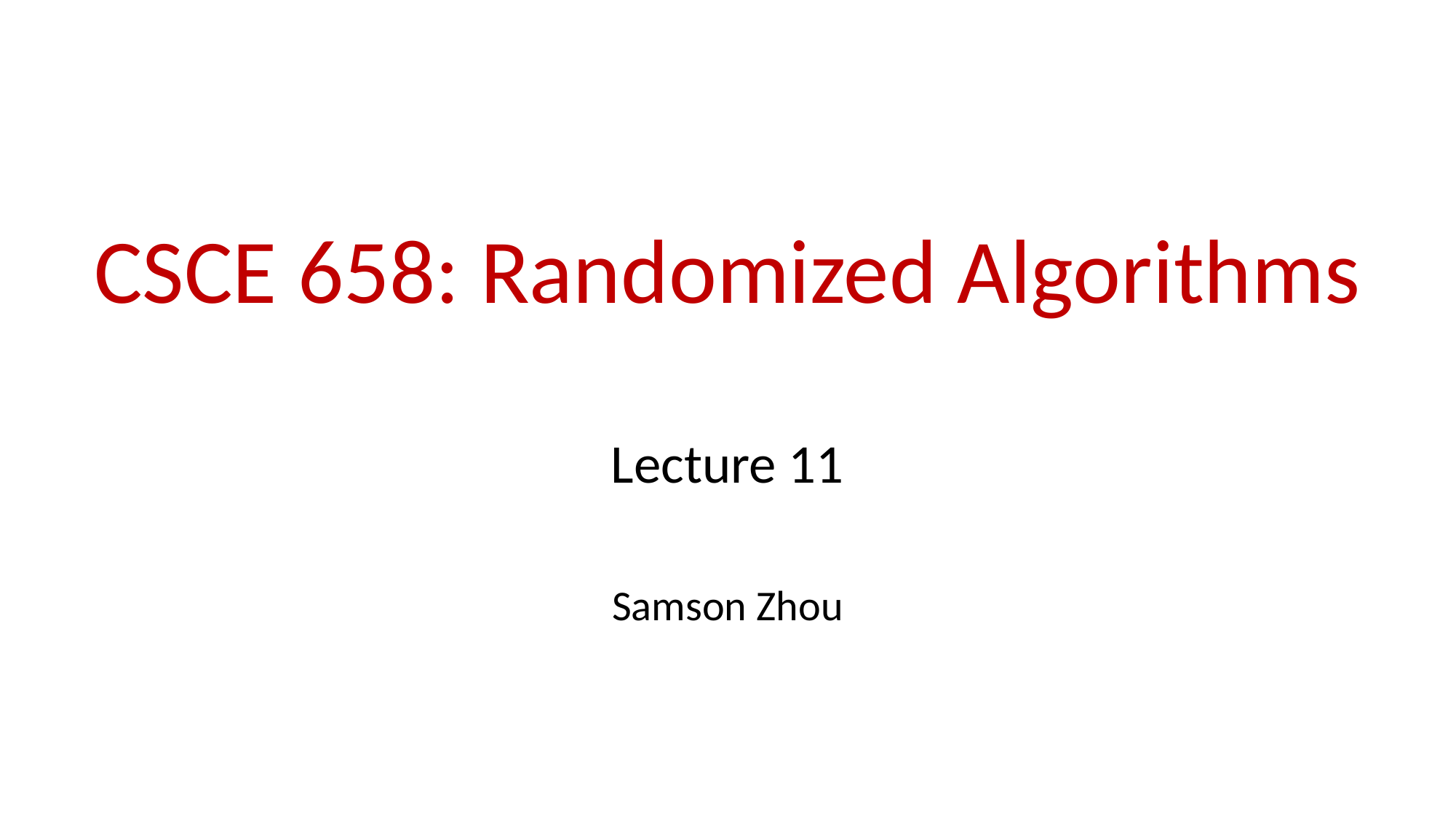

# CSCE 658: Randomized Algorithms
Lecture 11

Samson Zhou